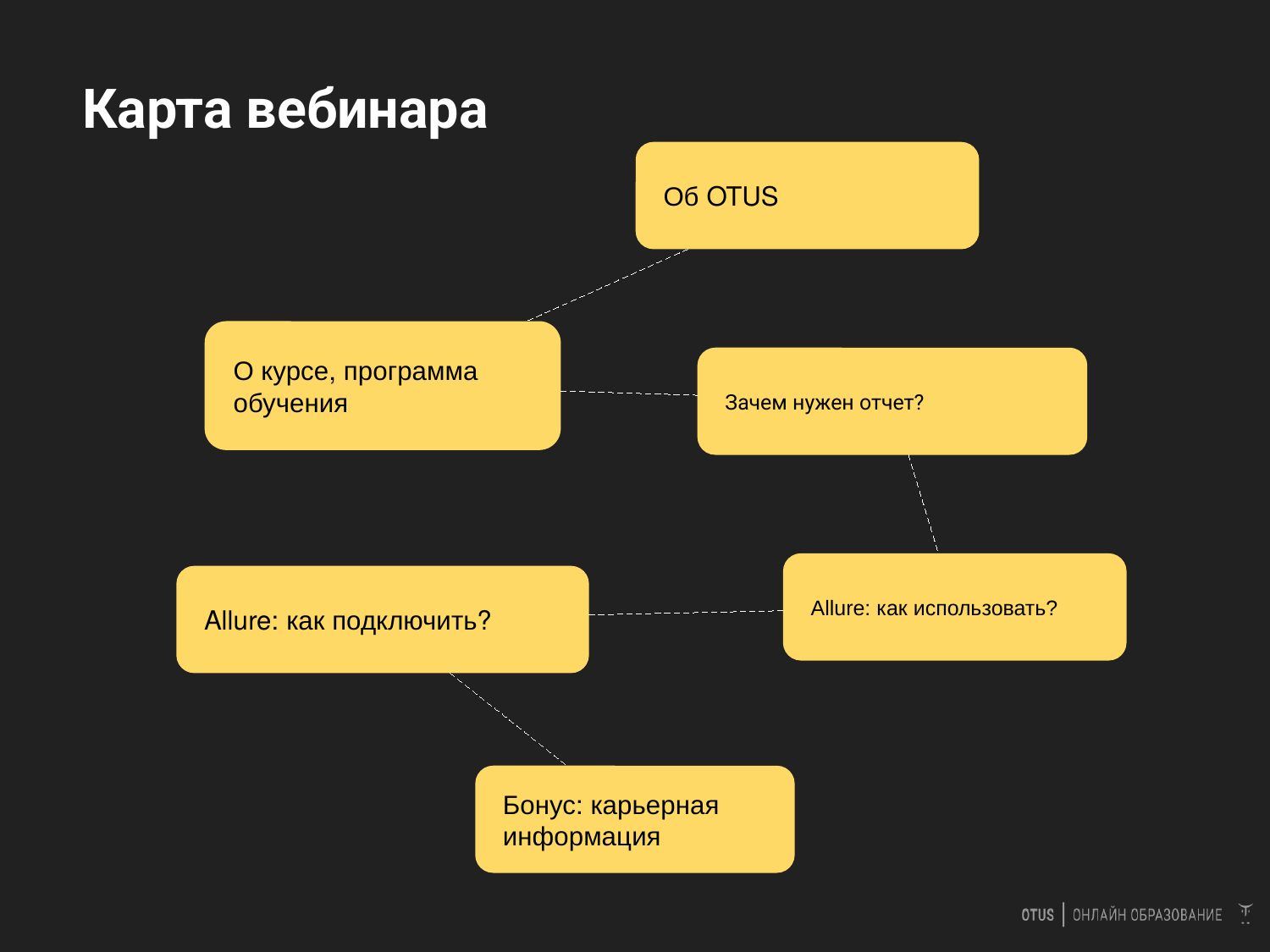

# Карта вебинара

Об OTUS

О курсе, программа обучения

Зачем нужен отчет?

Allure: как использовать?

Allure: как подключить?

Бонус: карьерная информация